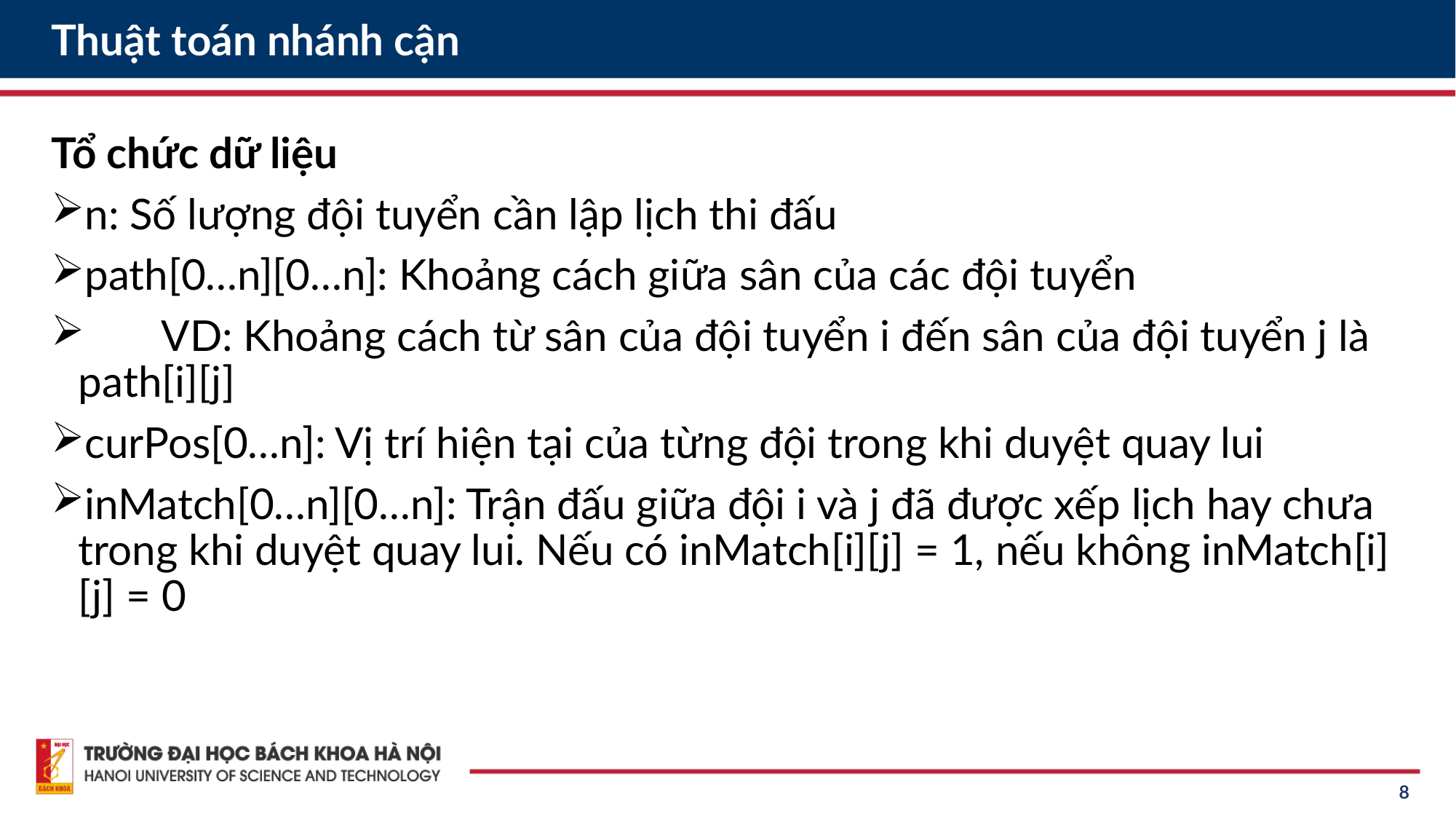

# Thuật toán nhánh cận
Tổ chức dữ liệu
n: Số lượng đội tuyển cần lập lịch thi đấu
path[0…n][0…n]: Khoảng cách giữa sân của các đội tuyển
       VD: Khoảng cách từ sân của đội tuyển i đến sân của đội tuyển j là path[i][j]
curPos[0…n]: Vị trí hiện tại của từng đội trong khi duyệt quay lui
inMatch[0…n][0…n]: Trận đấu giữa đội i và j đã được xếp lịch hay chưa trong khi duyệt quay lui. Nếu có inMatch[i][j] = 1, nếu không inMatch[i][j] = 0

8